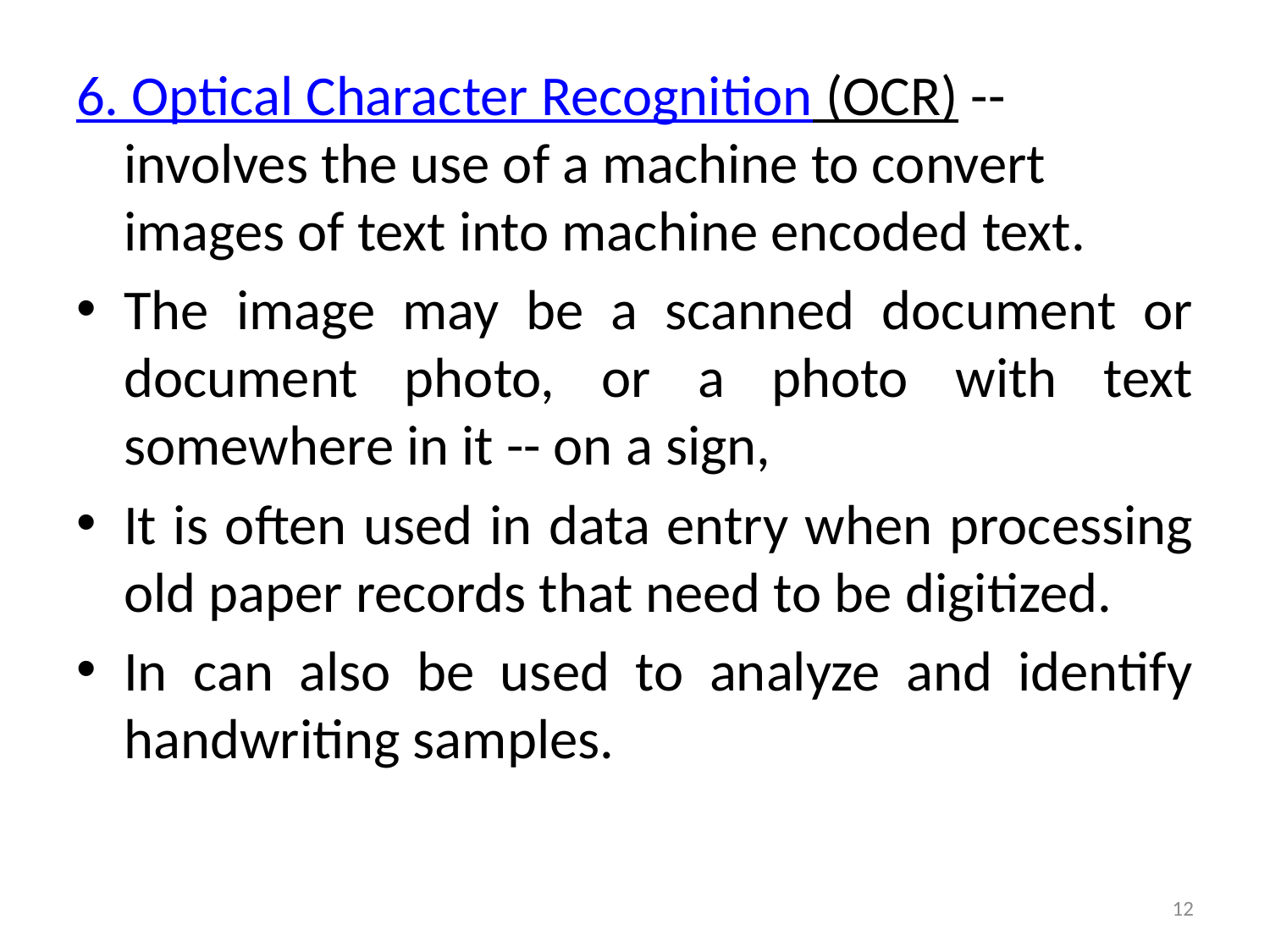

6. Optical Character Recognition (OCR) -- involves the use of a machine to convert images of text into machine encoded text.
The image may be a scanned document or document photo, or a photo with text somewhere in it -- on a sign,
It is often used in data entry when processing old paper records that need to be digitized.
In can also be used to analyze and identify handwriting samples.

12